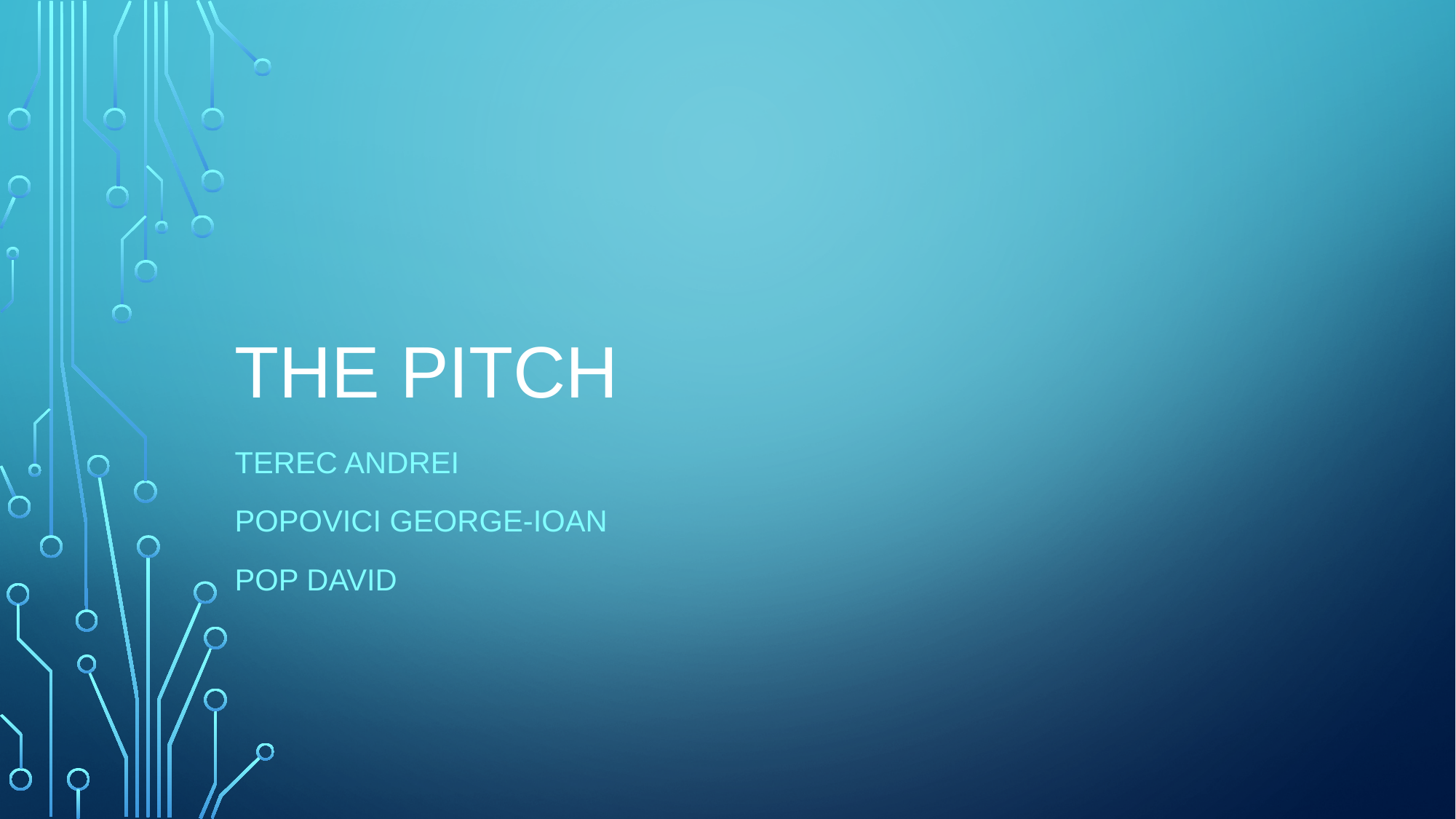

# The pitch
Terec Andrei
Popovici George-Ioan
Pop David